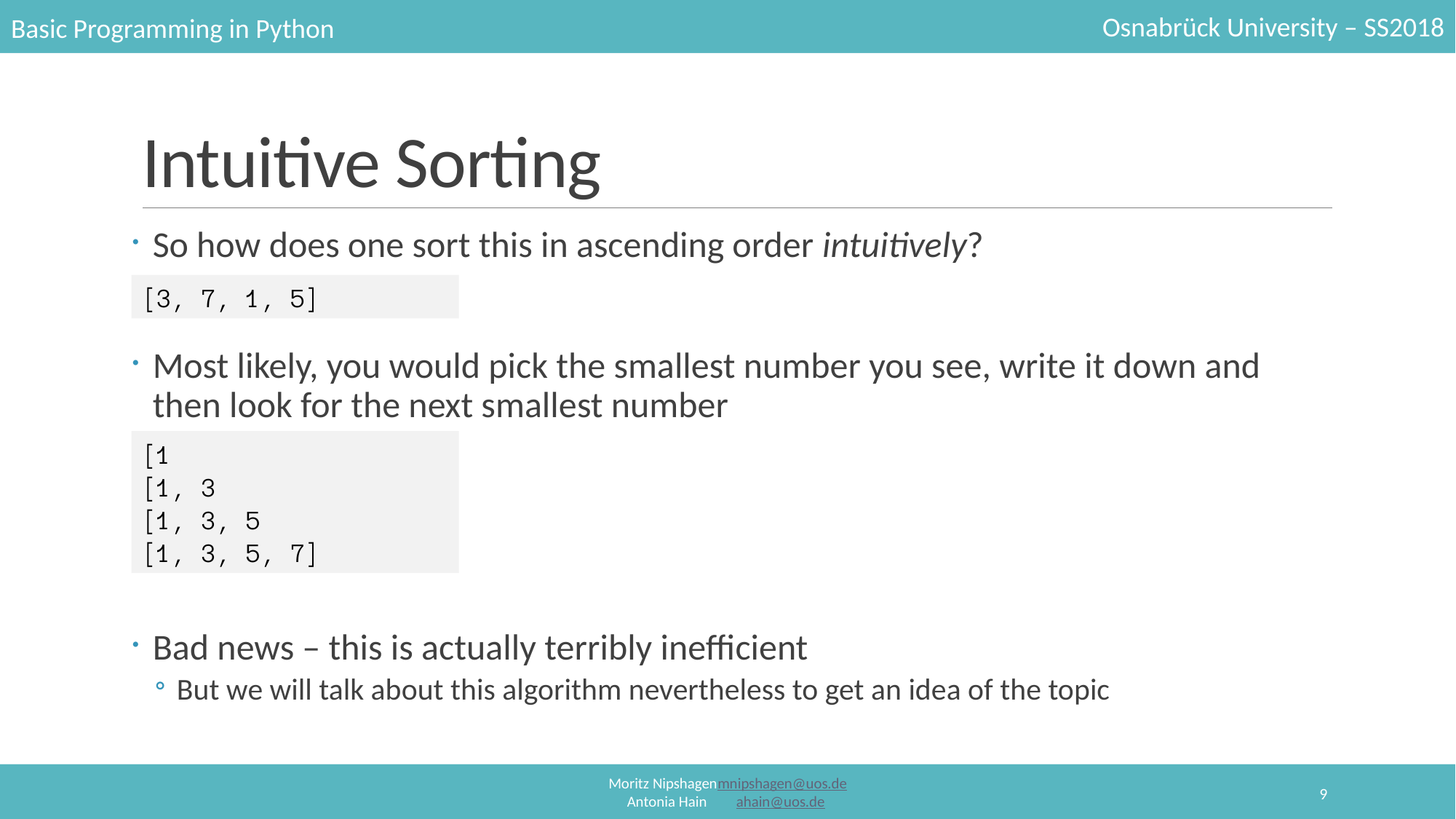

# Intuitive Sorting
So how does one sort this in ascending order intuitively?

Most likely, you would pick the smallest number you see, write it down and then look for the next smallest number

Bad news – this is actually terribly inefficient
But we will talk about this algorithm nevertheless to get an idea of the topic

[3, 7, 1, 5]
[1
[1, 3
[1, 3, 5
[1, 3, 5, 7]
9